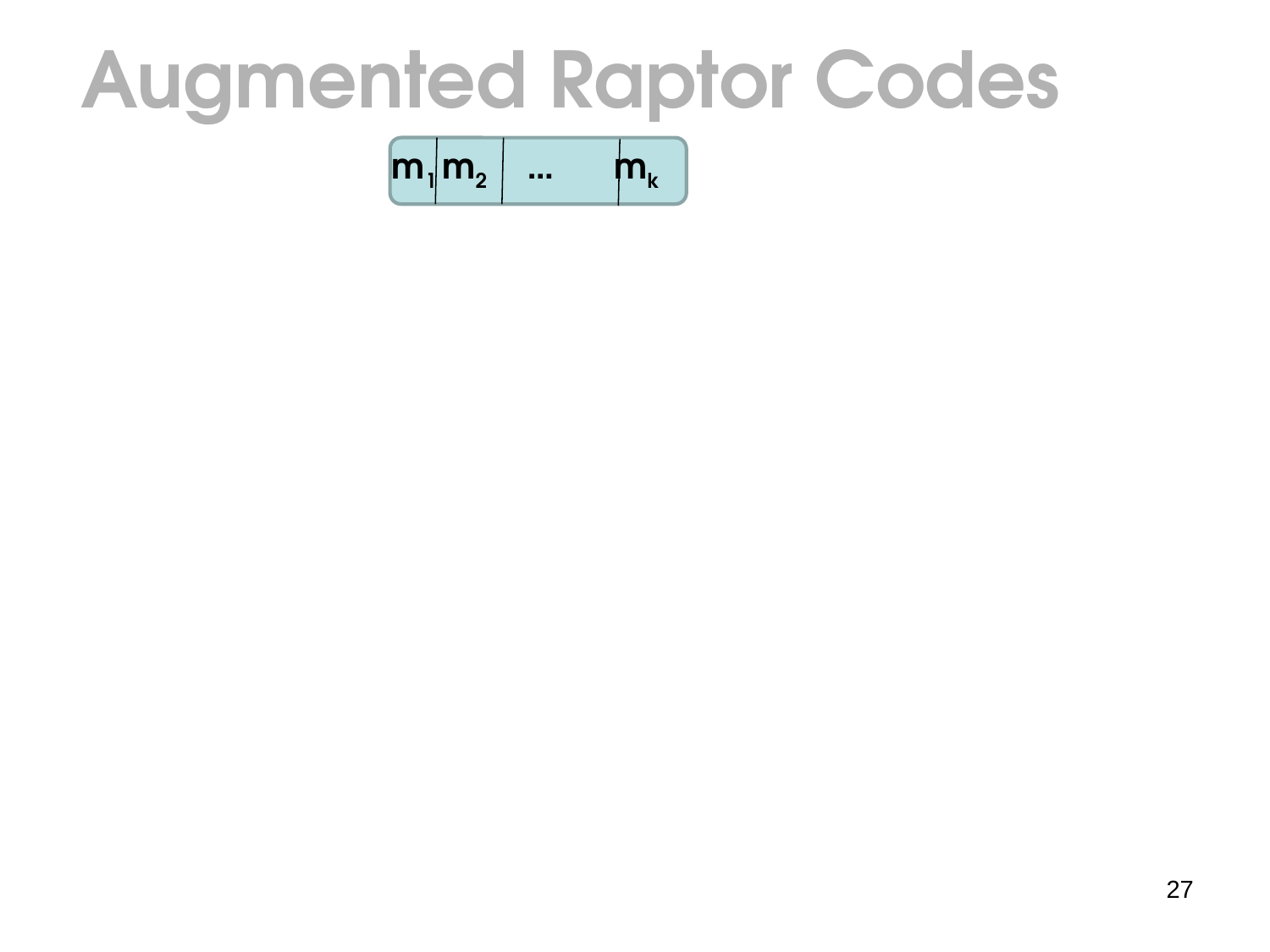

# Augmented Raptor Codes
m1 m2    …      mk

27